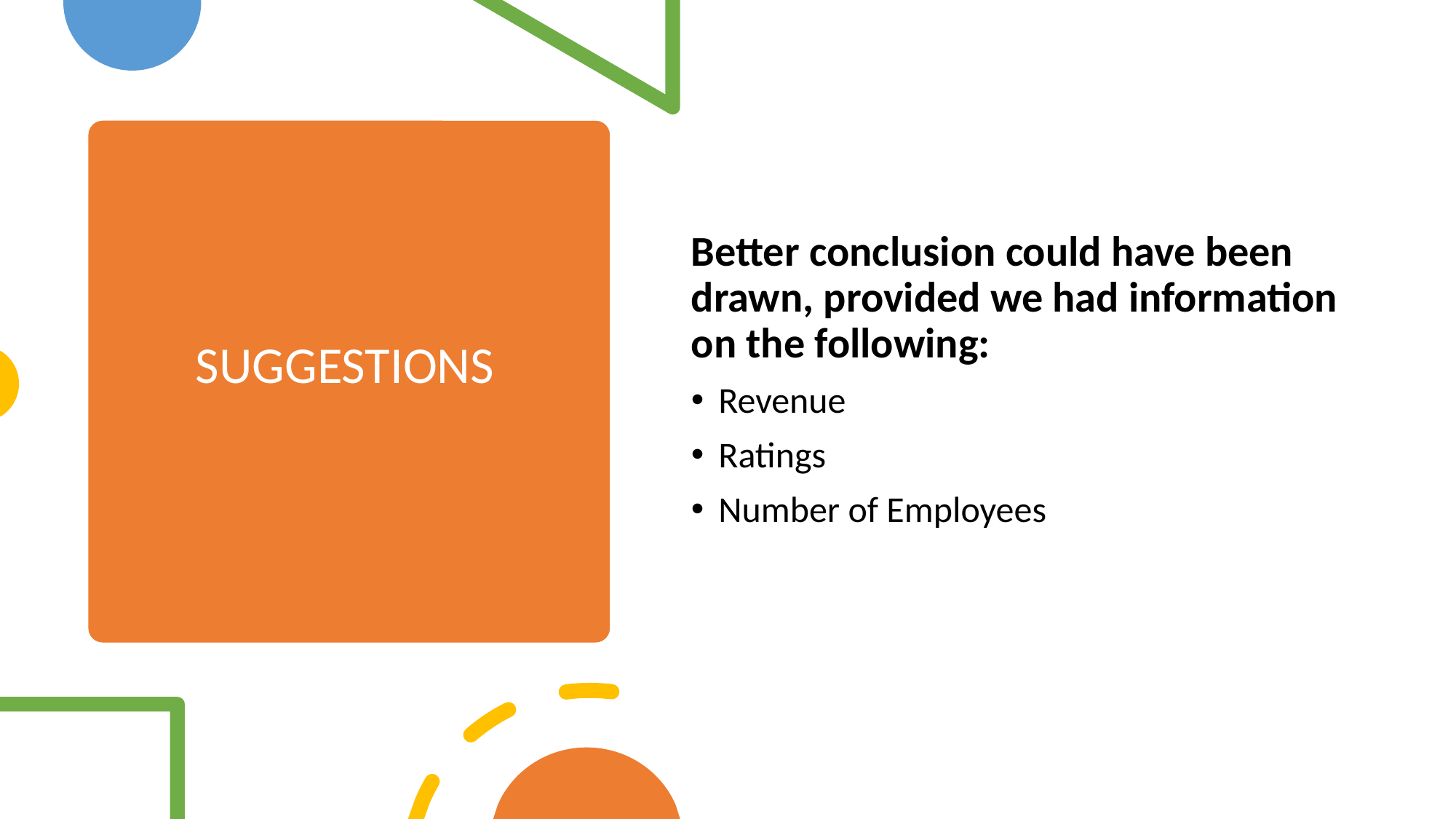

# SUGGESTIONS

Better conclusion could have been drawn, provided we had information on the following:
Revenue
Ratings
Number of Employees